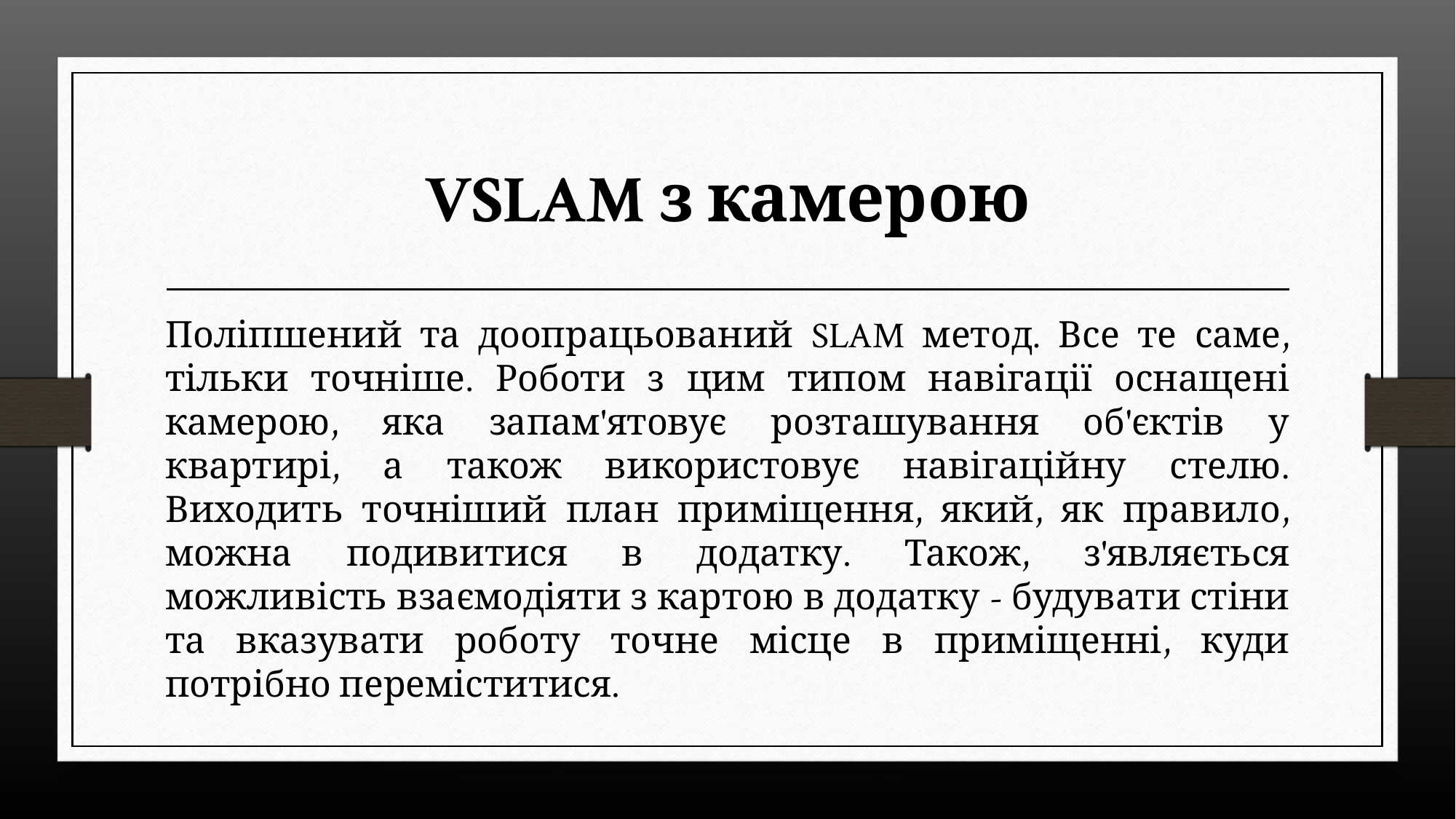

# VSLAM з камерою
Поліпшений та доопрацьований SLAM метод. Все те саме, тільки точніше. Роботи з цим типом навігації оснащені камерою, яка запам'ятовує розташування об'єктів у квартирі, а також використовує навігаційну стелю. Виходить точніший план приміщення, який, як правило, можна подивитися в додатку. Також, з'являється можливість взаємодіяти з картою в додатку - будувати стіни та вказувати роботу точне місце в приміщенні, куди потрібно переміститися.